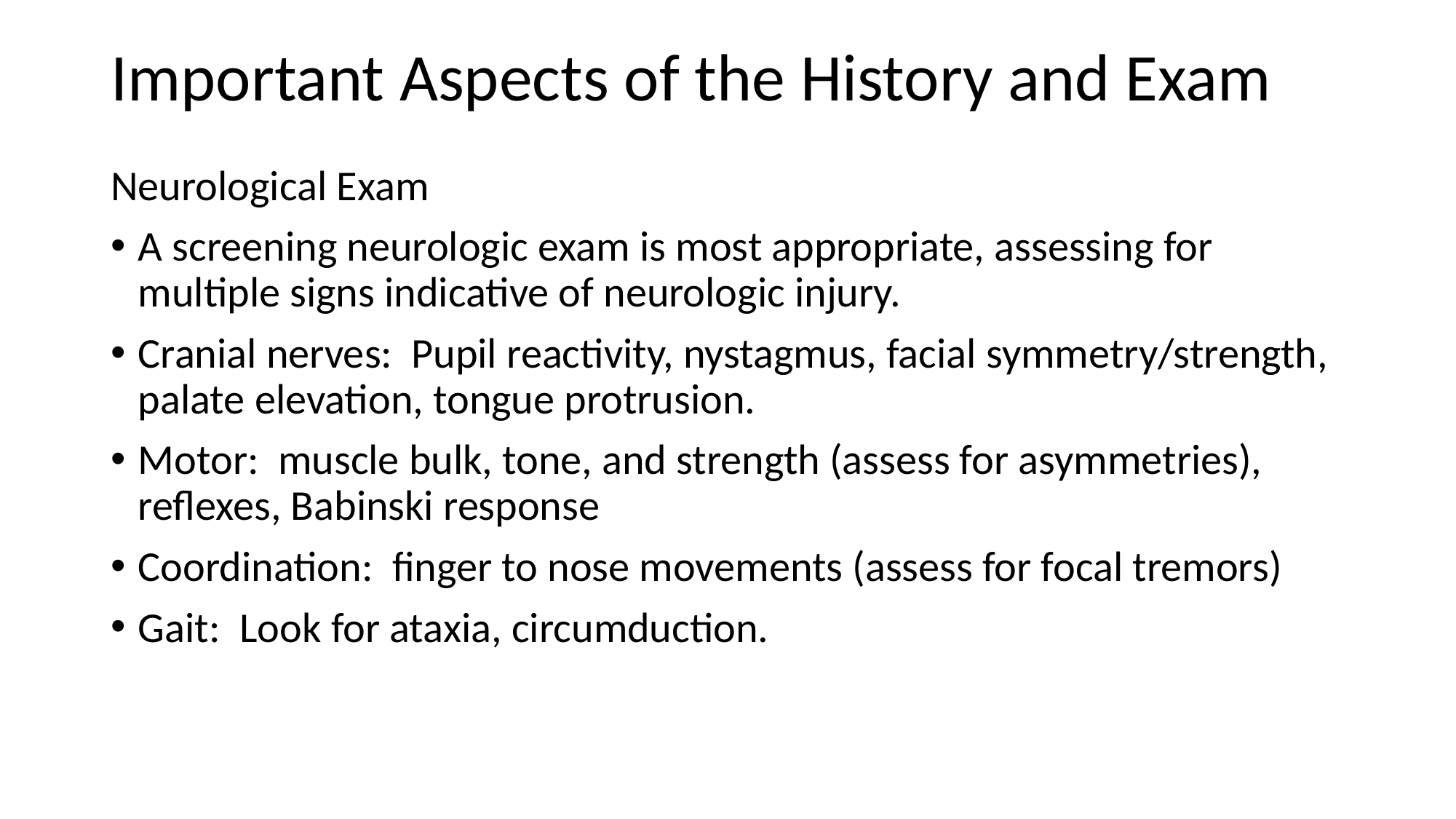

# Important Aspects of the History and Exam
Neurological Exam
A screening neurologic exam is most appropriate, assessing for multiple signs indicative of neurologic injury.
Cranial nerves:  Pupil reactivity, nystagmus, facial symmetry/strength, palate elevation, tongue protrusion.
Motor:  muscle bulk, tone, and strength (assess for asymmetries), reflexes, Babinski response
Coordination:  finger to nose movements (assess for focal tremors)
Gait:  Look for ataxia, circumduction.